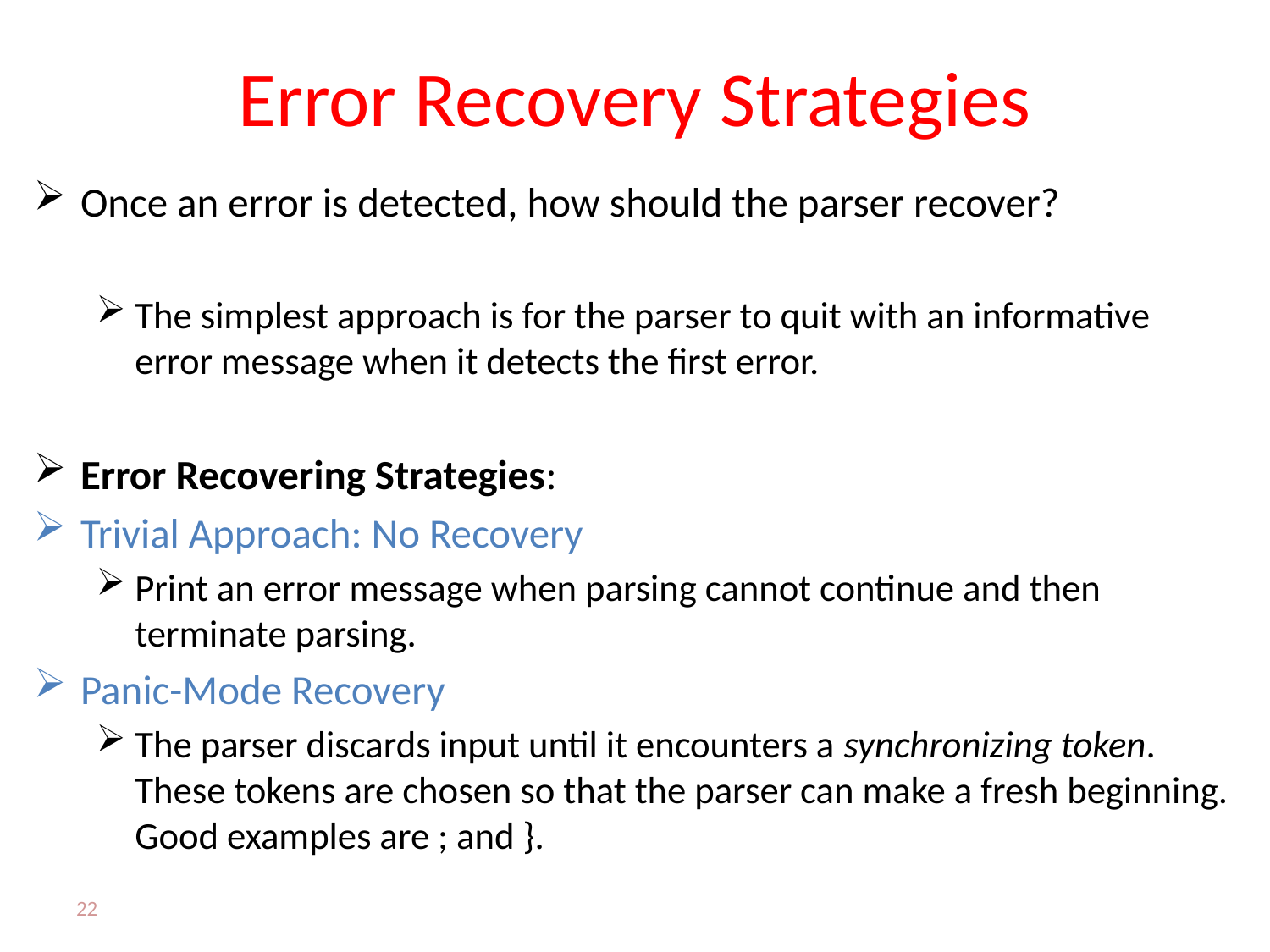

# Error Recovery Strategies
Once an error is detected, how should the parser recover?

The simplest approach is for the parser to quit with an informative error message when it detects the first error.

Error Recovering Strategies:
Trivial Approach: No Recovery
Print an error message when parsing cannot continue and then terminate parsing.
Panic-Mode Recovery
The parser discards input until it encounters a synchronizing token. These tokens are chosen so that the parser can make a fresh beginning. Good examples are ; and }.

22